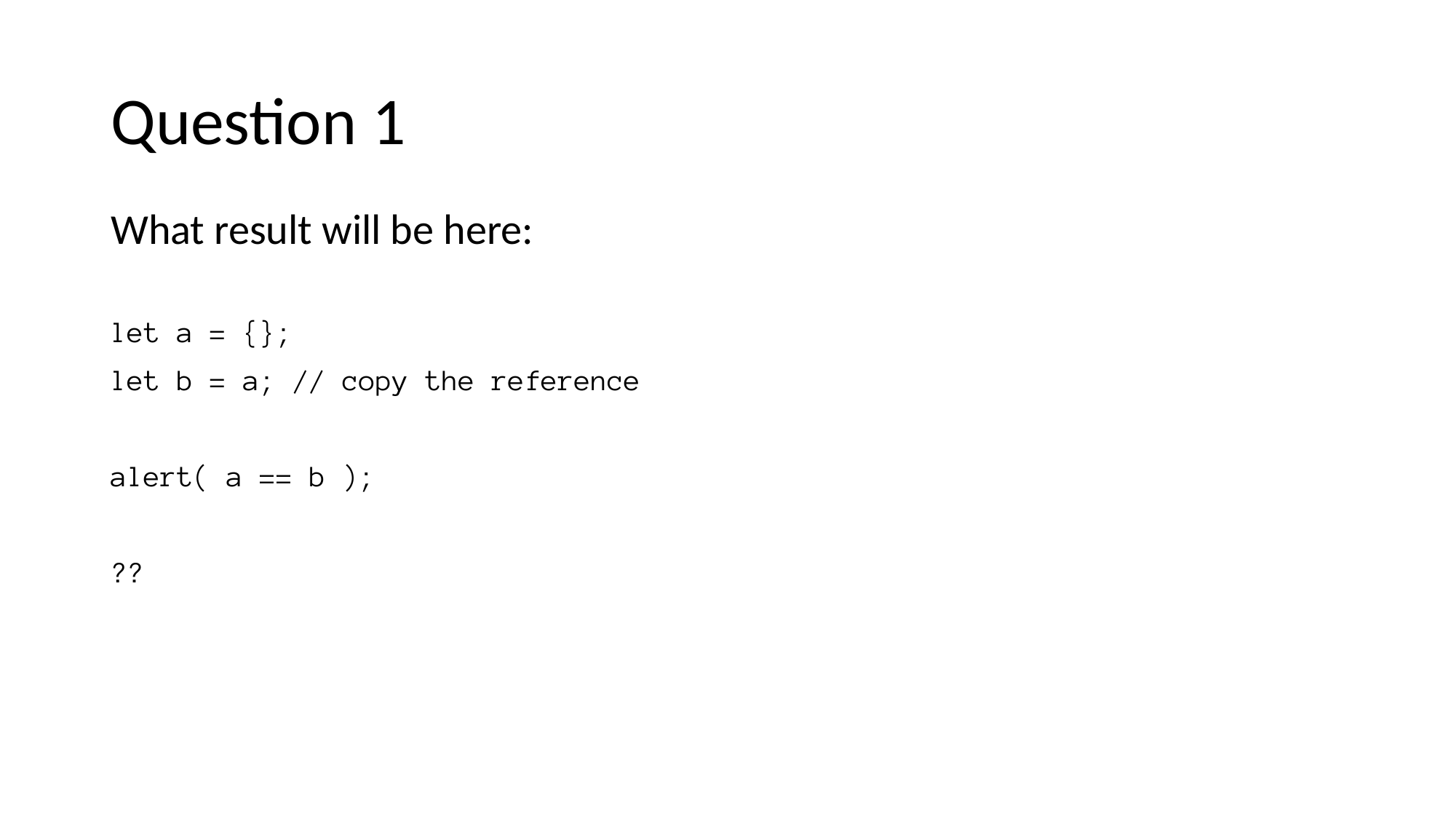

# Question 1
What result will be here:

let a = {};
let b = a; // copy the reference

alert( a == b );

??